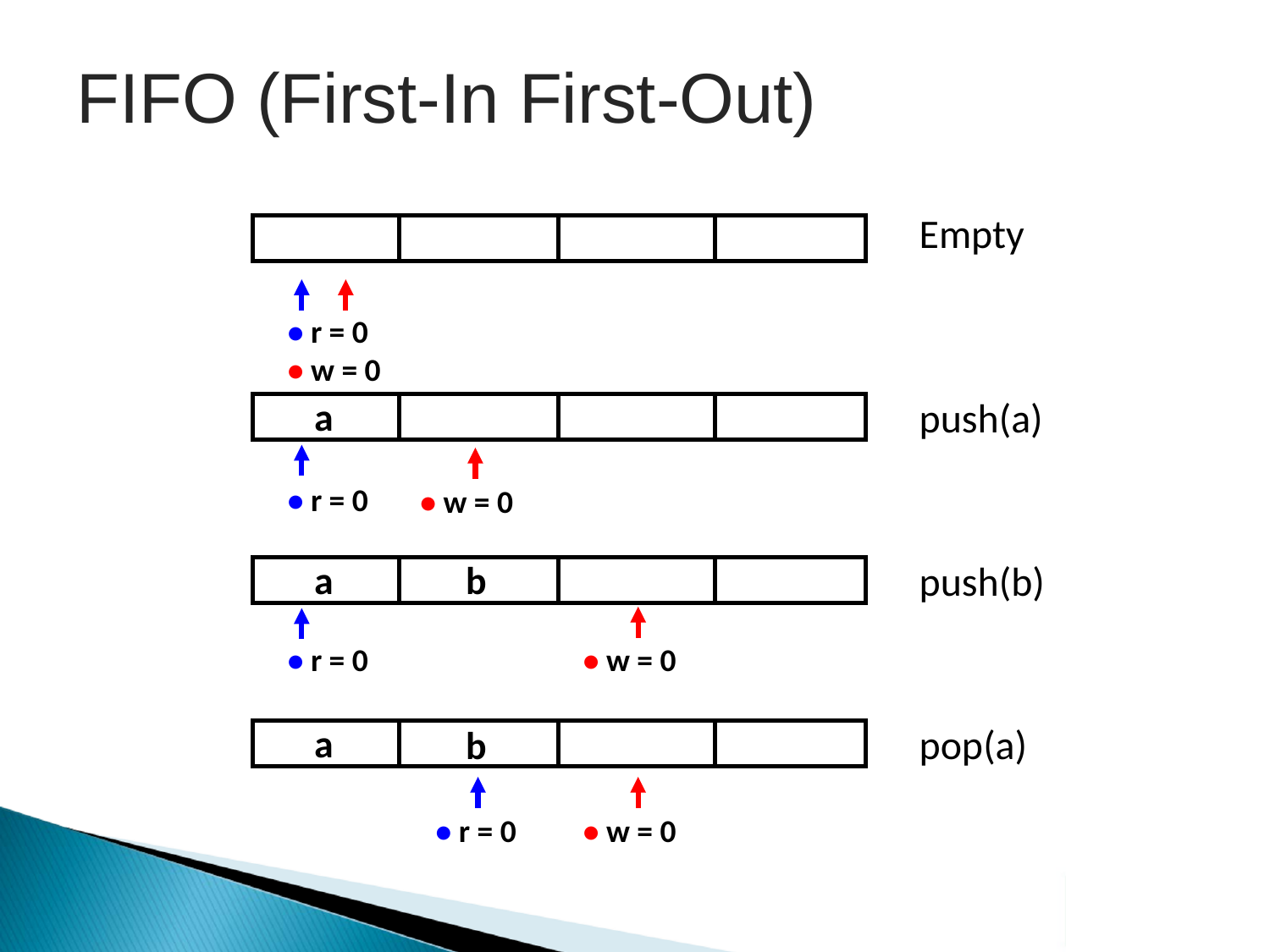

FIFO (First-In First-Out)
Empty

• r = 0
• w = 0
push(a)
a

• r = 0
• w = 0
a
b
push(b)

• r = 0
• w = 0
pop(a)
a
b

• w = 0
• r = 0